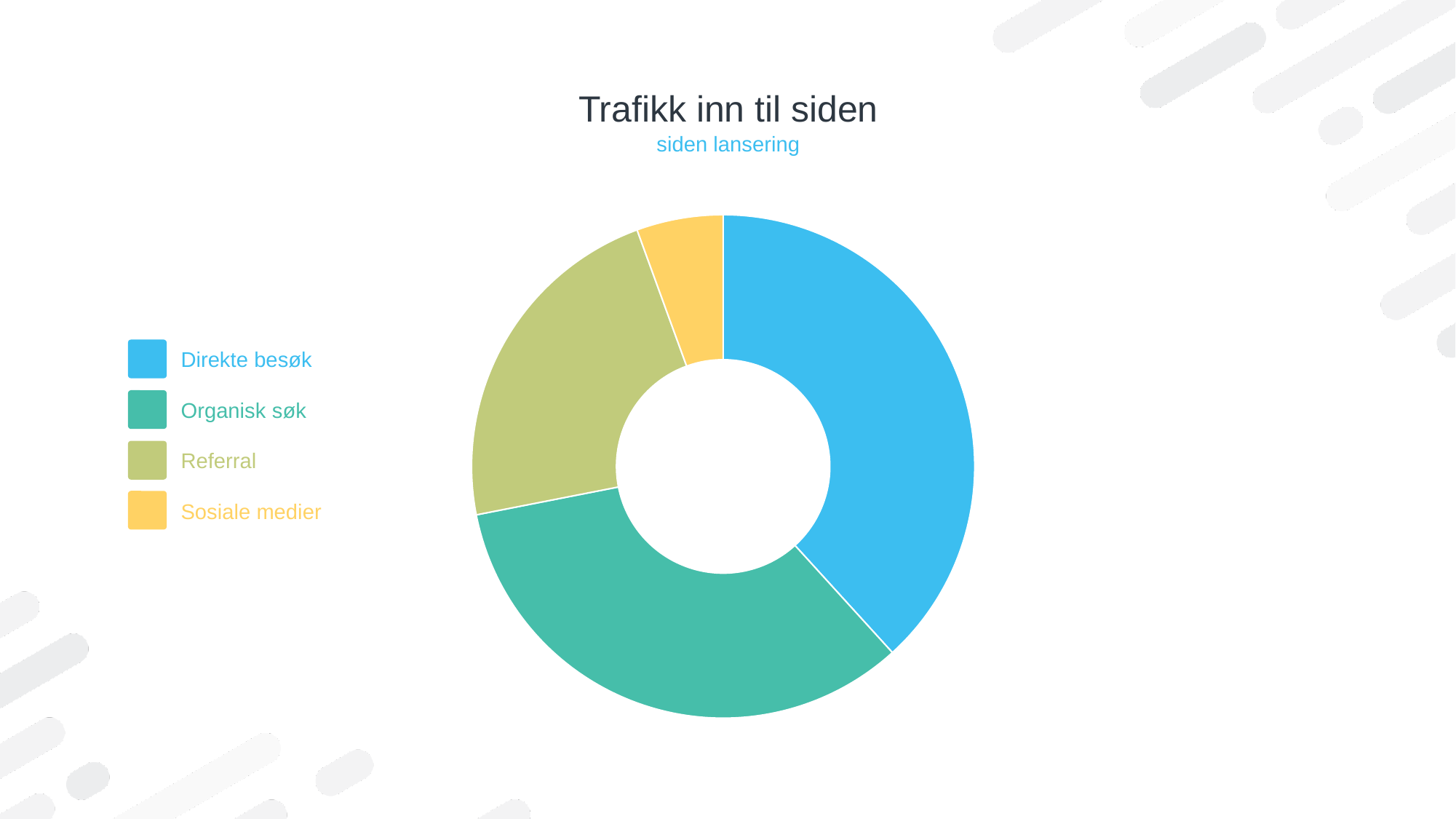

# Trafikk inn til siden
siden lansering

### Chart

| Category | Sales |
|---|---|
| Direkte | 4150.0 |
| Organisk søk | 3652.0 |
| Referral | 2444.0 |
| Sosiale medier | 603.0 |
Direkte besøk

Organisk søk

Referral

Sosiale medier